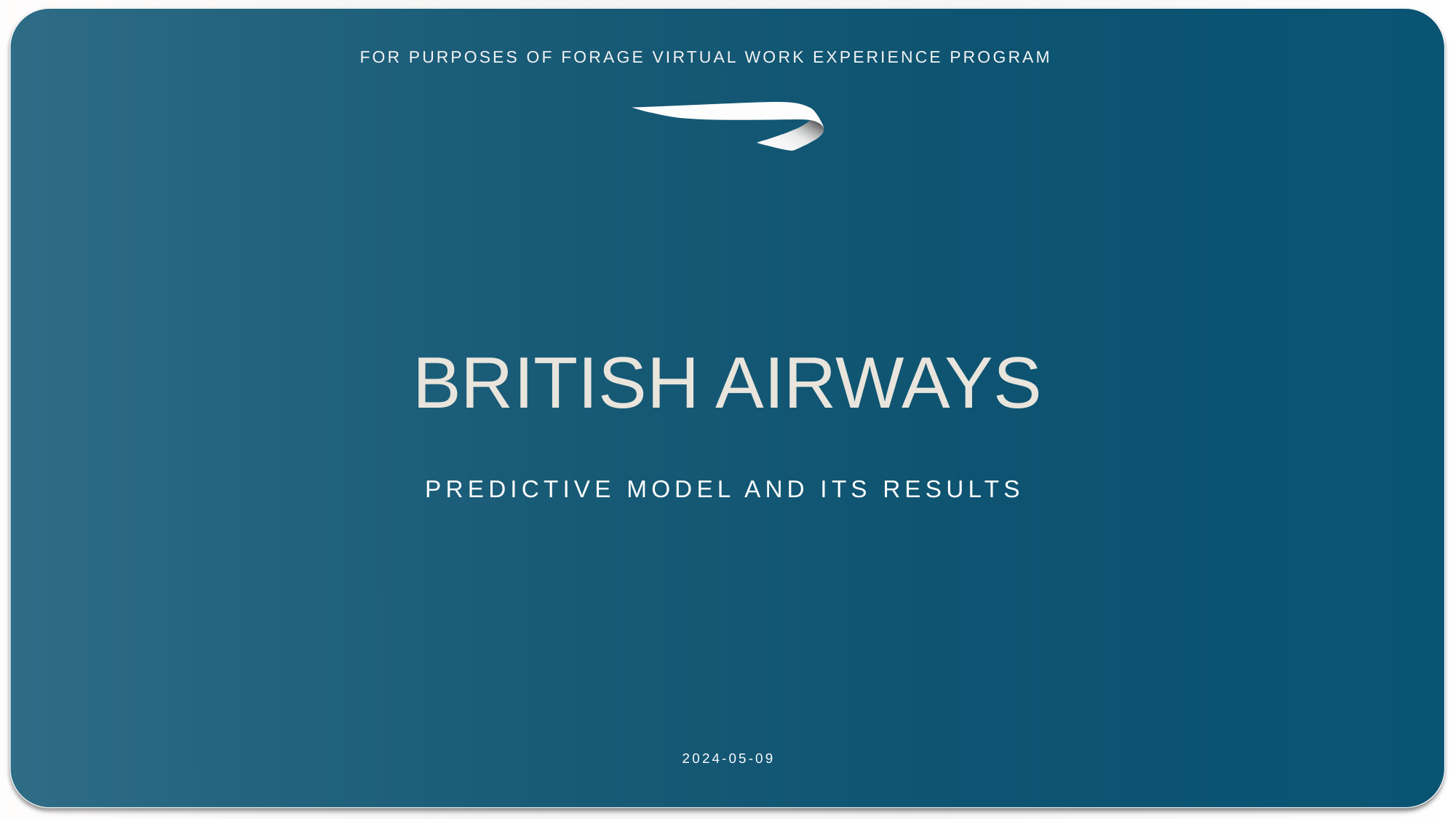

# British Airways
Predictive model and its results
2024-05-09